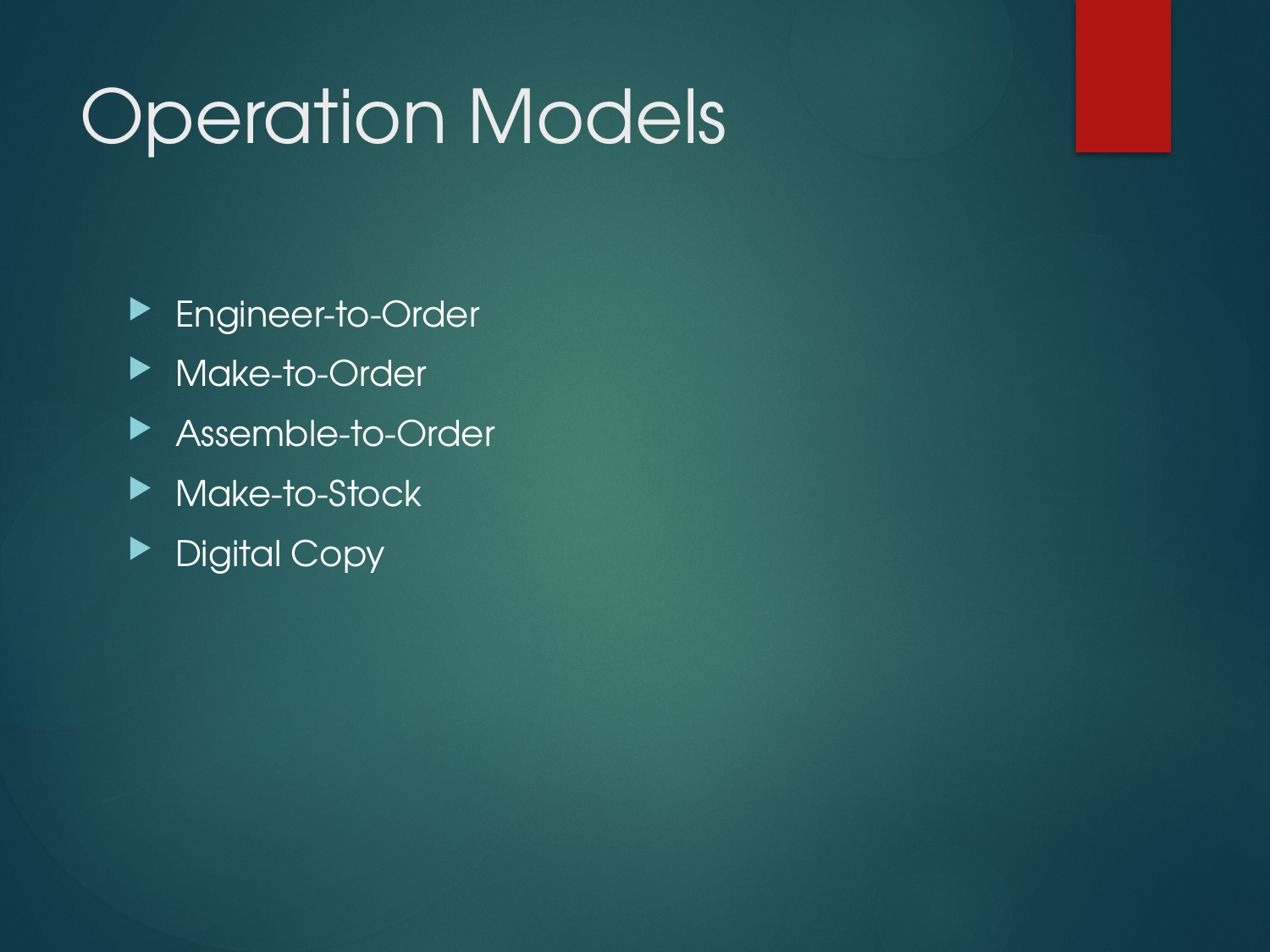

# Operation Models
Engineer-to-Order
Make-to-Order
Assemble-to-Order
Make-to-Stock
Digital Copy